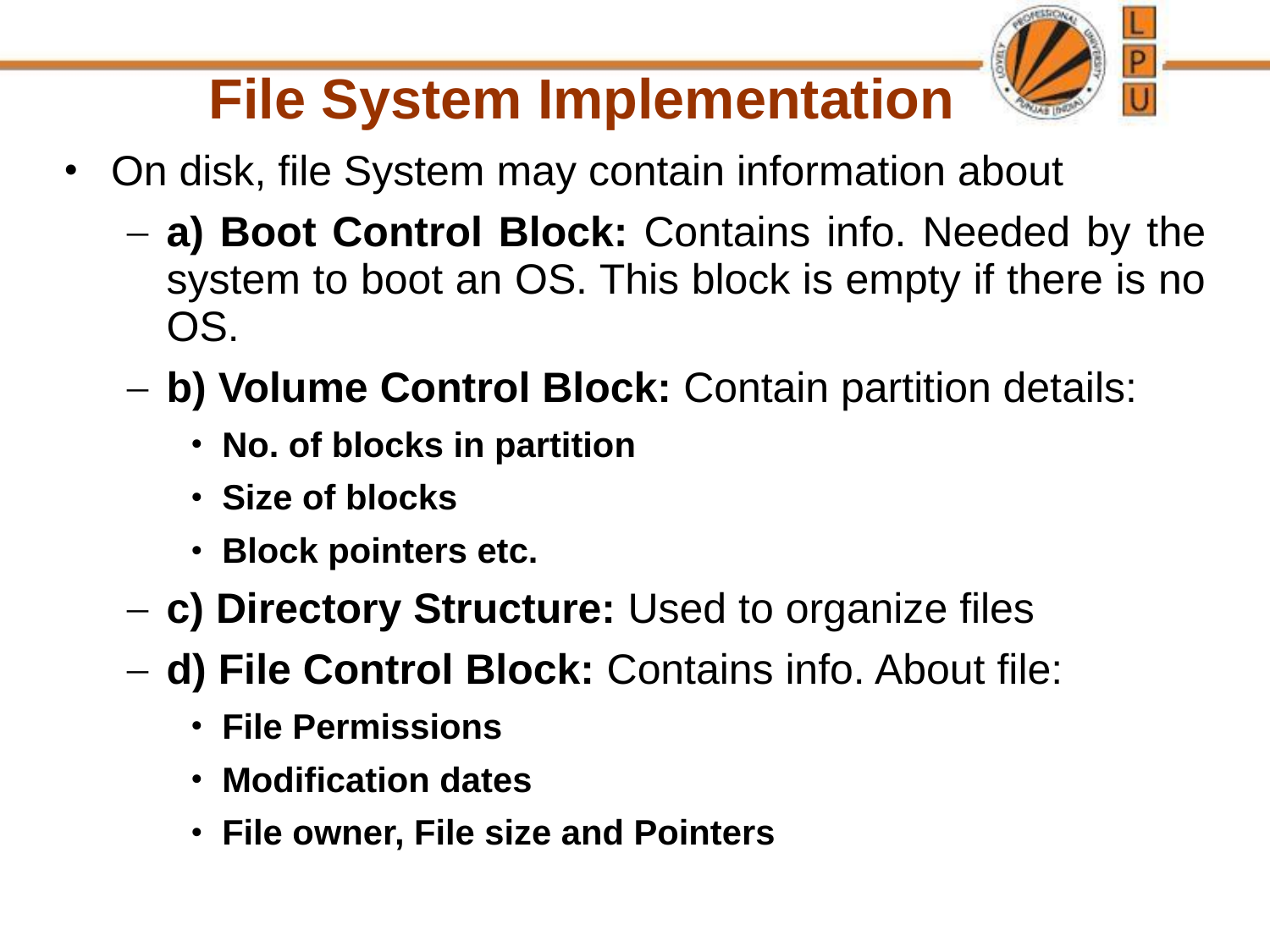

File System Implementation
On disk, file System may contain information about
a) Boot Control Block: Contains info. Needed by the system to boot an OS. This block is empty if there is no OS.
b) Volume Control Block: Contain partition details:
No. of blocks in partition
Size of blocks
Block pointers etc.
c) Directory Structure: Used to organize files
d) File Control Block: Contains info. About file:
File Permissions
Modification dates
File owner, File size and Pointers